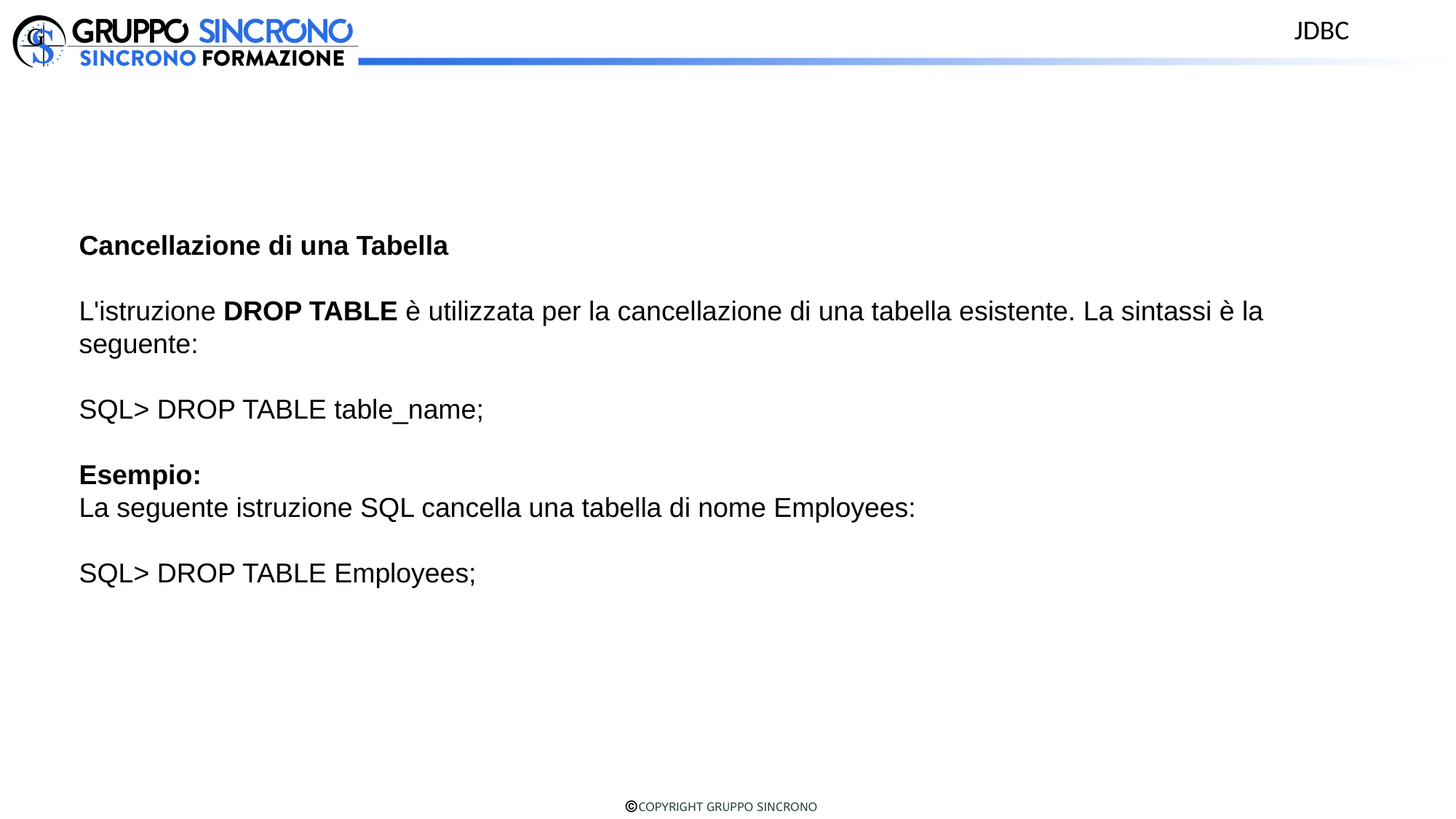

JDBC
Cancellazione di una Tabella

L'istruzione DROP TABLE è utilizzata per la cancellazione di una tabella esistente. La sintassi è la seguente:

SQL> DROP TABLE table_name;

Esempio:
La seguente istruzione SQL cancella una tabella di nome Employees:

SQL> DROP TABLE Employees;